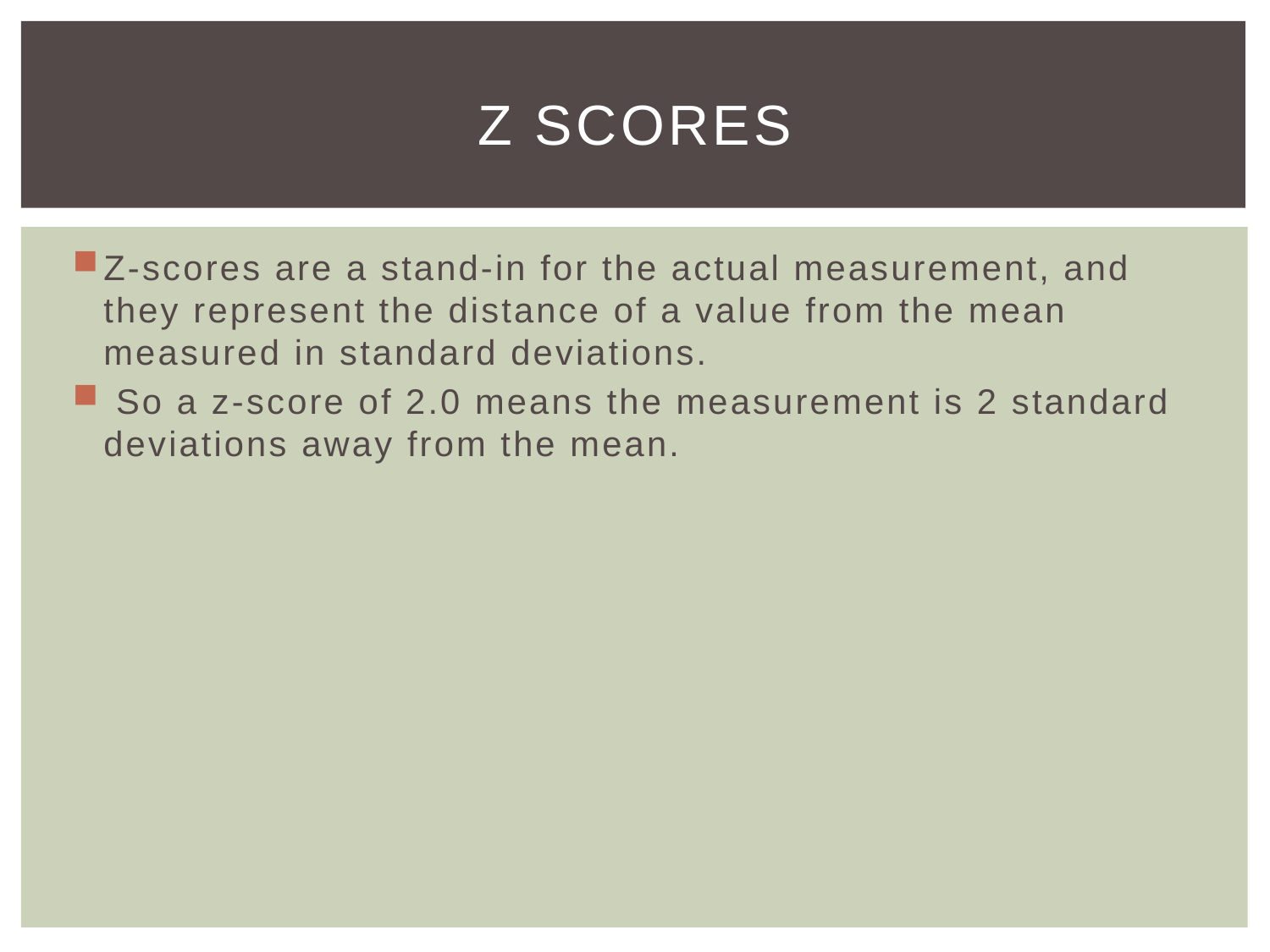

# Z scores
Z-scores are a stand-in for the actual measurement, and they represent the distance of a value from the mean measured in standard deviations.
 So a z-score of 2.0 means the measurement is 2 standard deviations away from the mean.